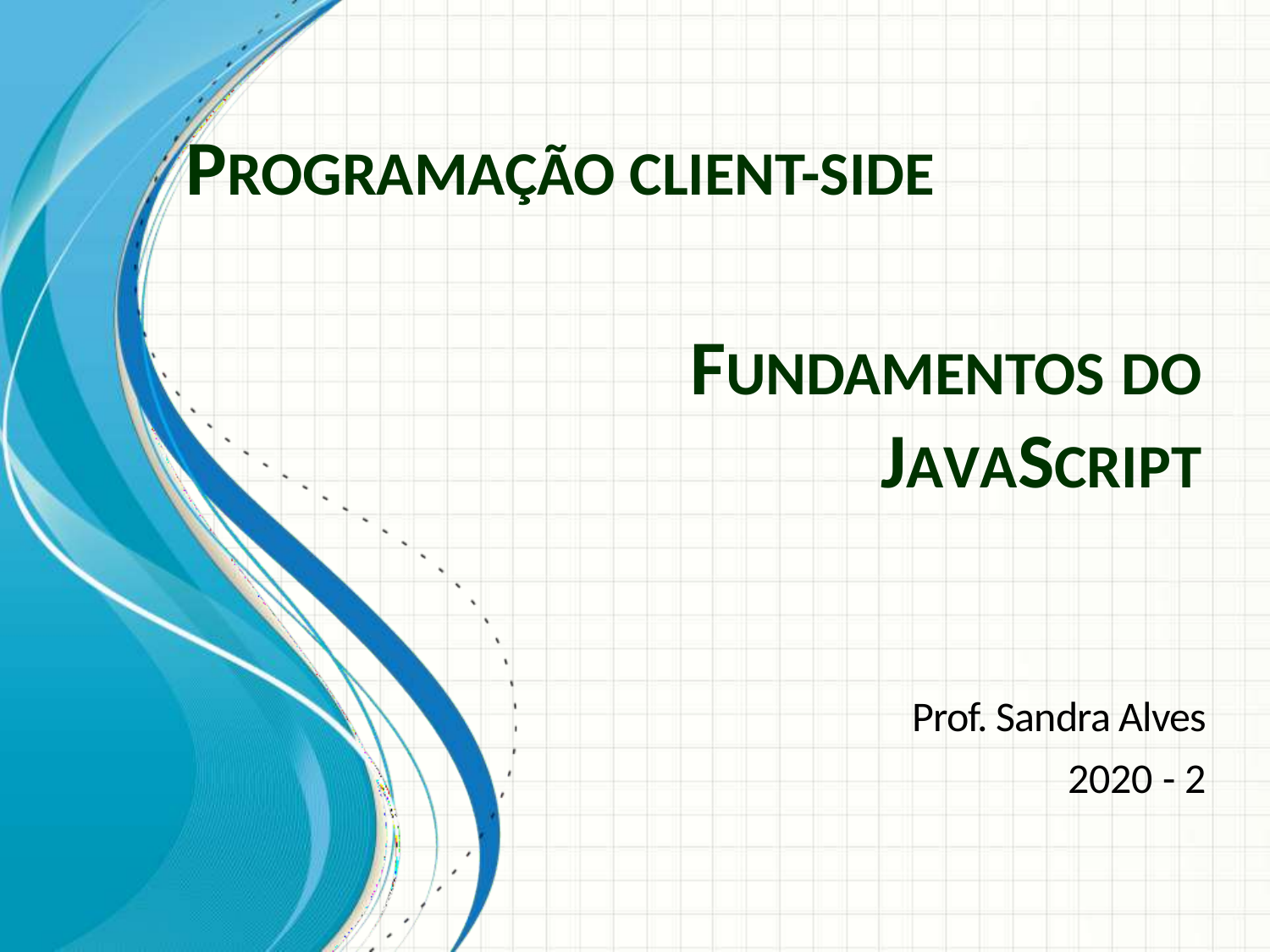

# PROGRAMAÇÃO CLIENT-SIDE
FUNDAMENTOS DO
JAVASCRIPT
Prof. Sandra Alves
2020 - 2